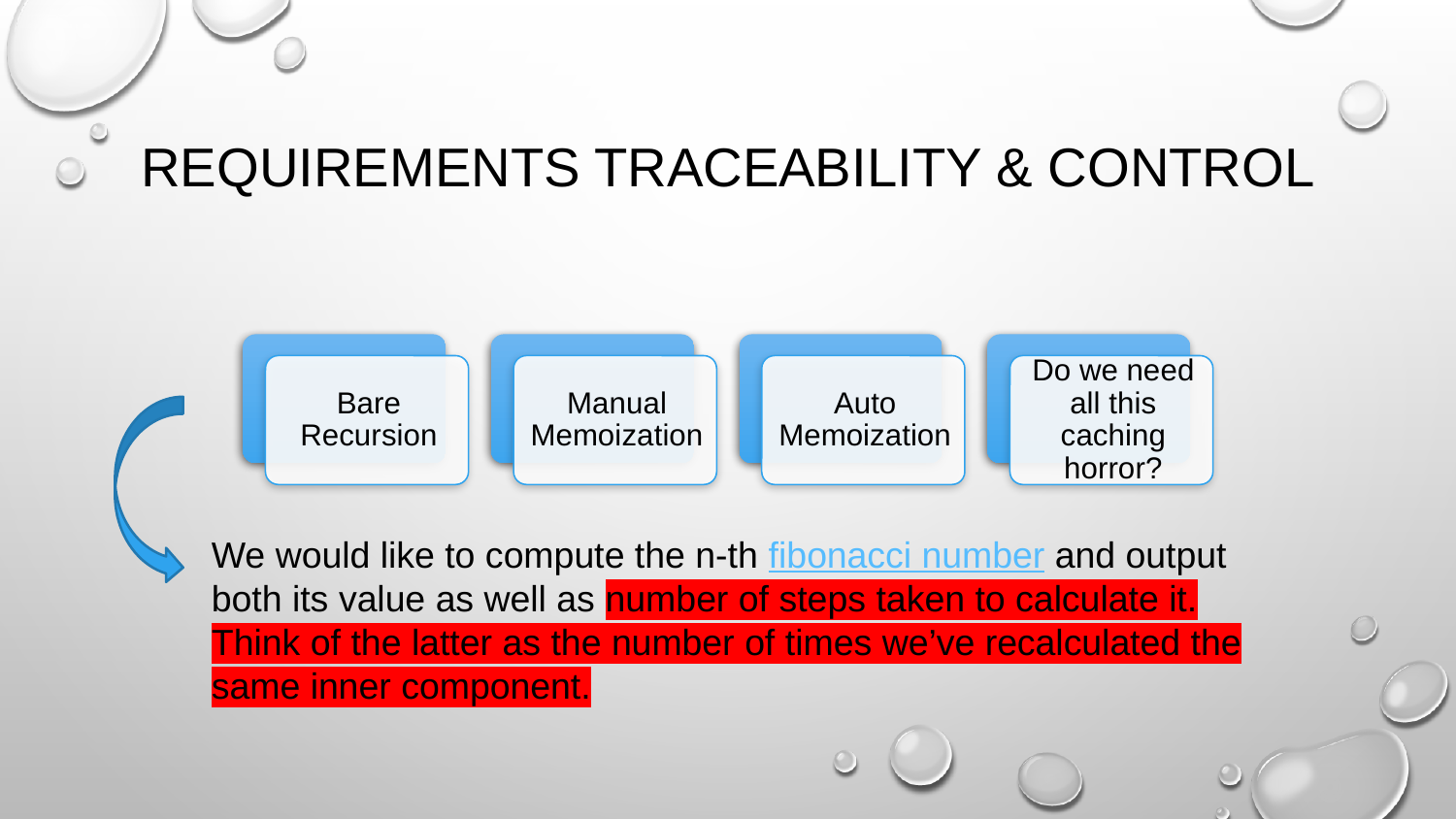

# Requirements traceability & control
Bare Recursion
Manual Memoization
Auto Memoization
Do we need all this caching horror?

We would like to compute the n-th fibonacci number and output both its value as well as number of steps taken to calculate it. Think of the latter as the number of times we’ve recalculated the same inner component.